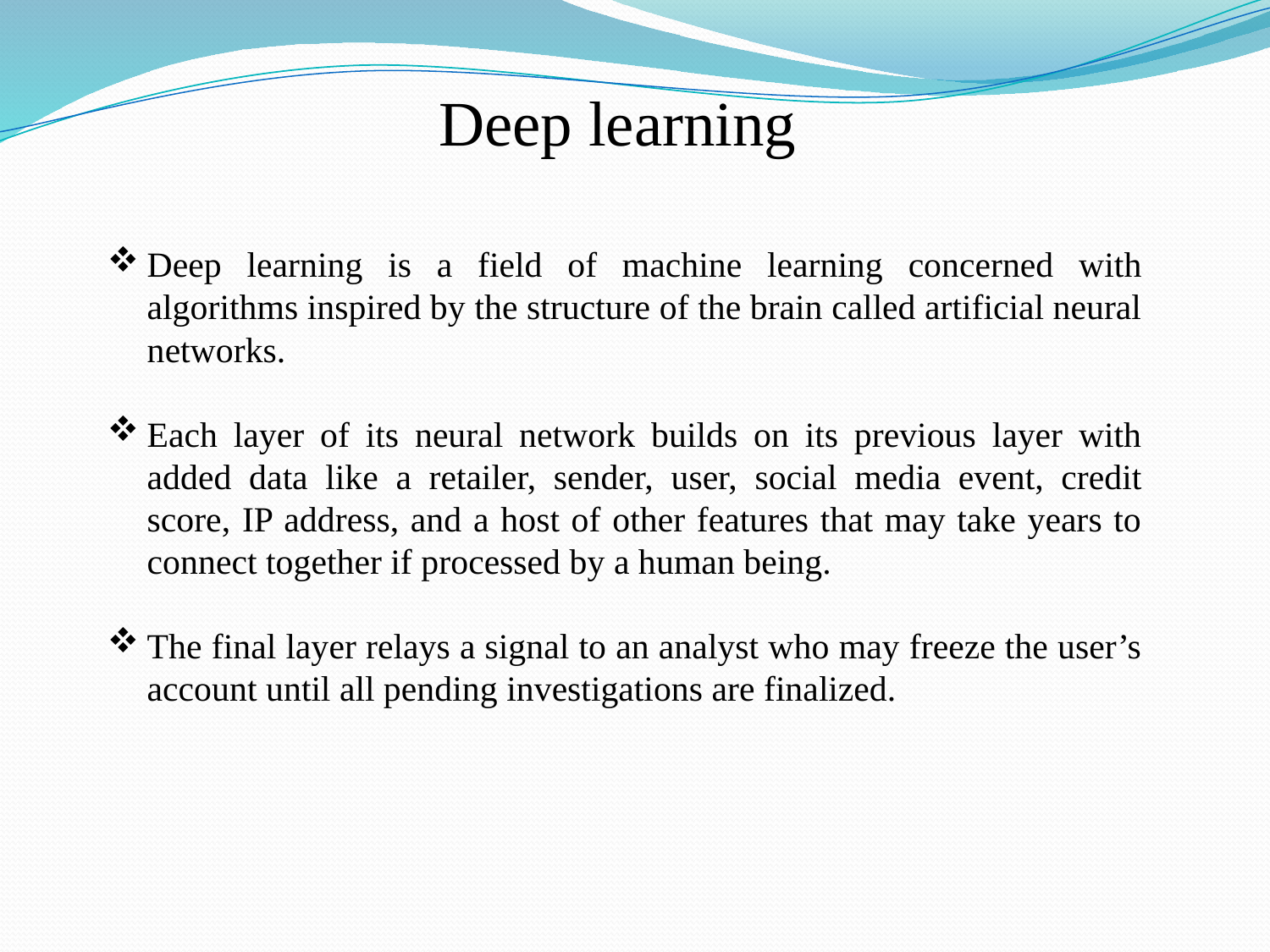

Deep learning
Deep learning is a field of machine learning concerned with algorithms inspired by the structure of the brain called artificial neural networks.

Each layer of its neural network builds on its previous layer with added data like a retailer, sender, user, social media event, credit score, IP address, and a host of other features that may take years to connect together if processed by a human being.

The final layer relays a signal to an analyst who may freeze the user’s account until all pending investigations are finalized.